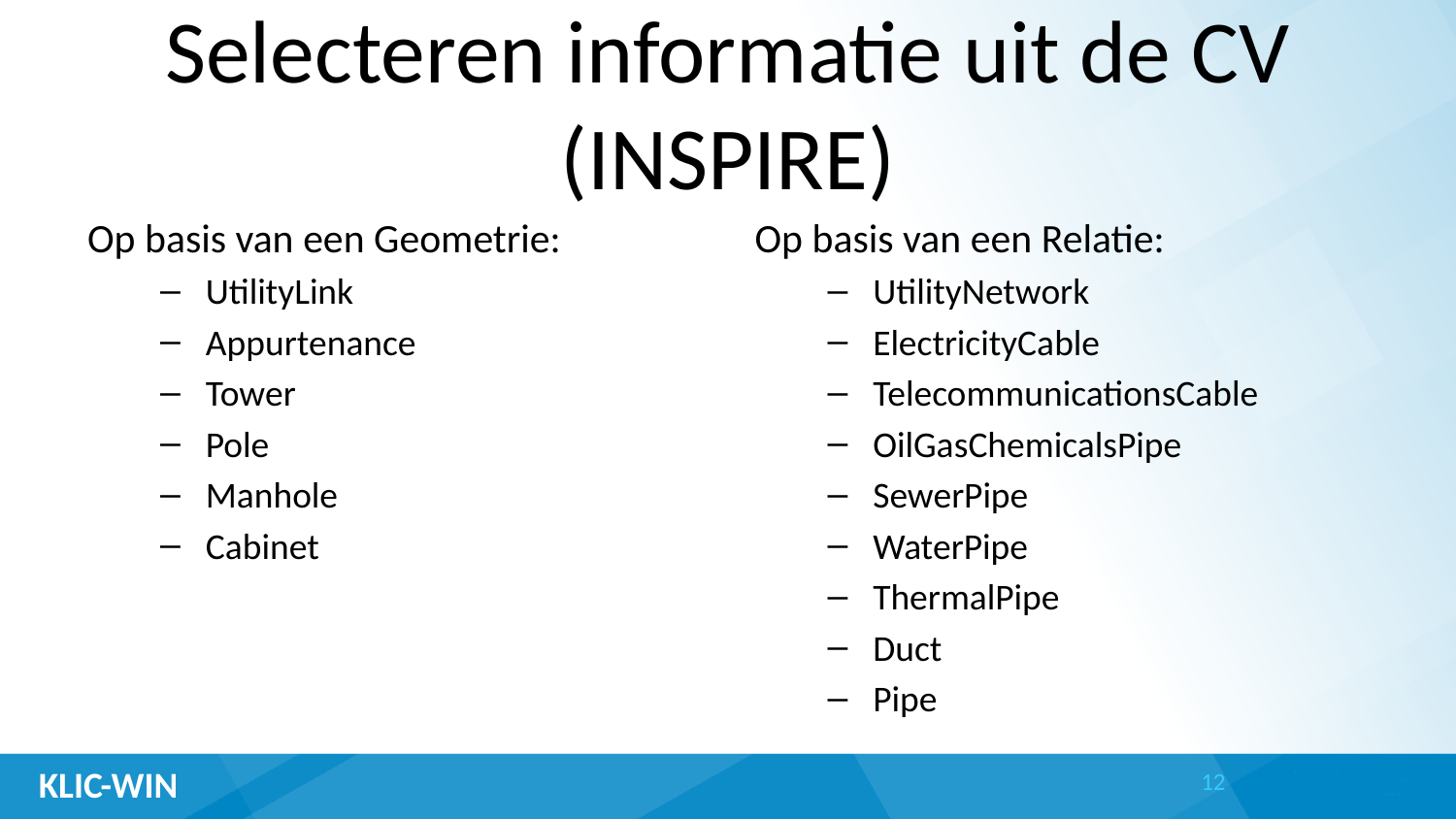

# Selecteren informatie uit de CV (INSPIRE)
Op basis van een Geometrie:
UtilityLink
Appurtenance
Tower
Pole
Manhole
Cabinet
Op basis van een Relatie:
UtilityNetwork
ElectricityCable
TelecommunicationsCable
OilGasChemicalsPipe
SewerPipe
WaterPipe
ThermalPipe
Duct
Pipe
12